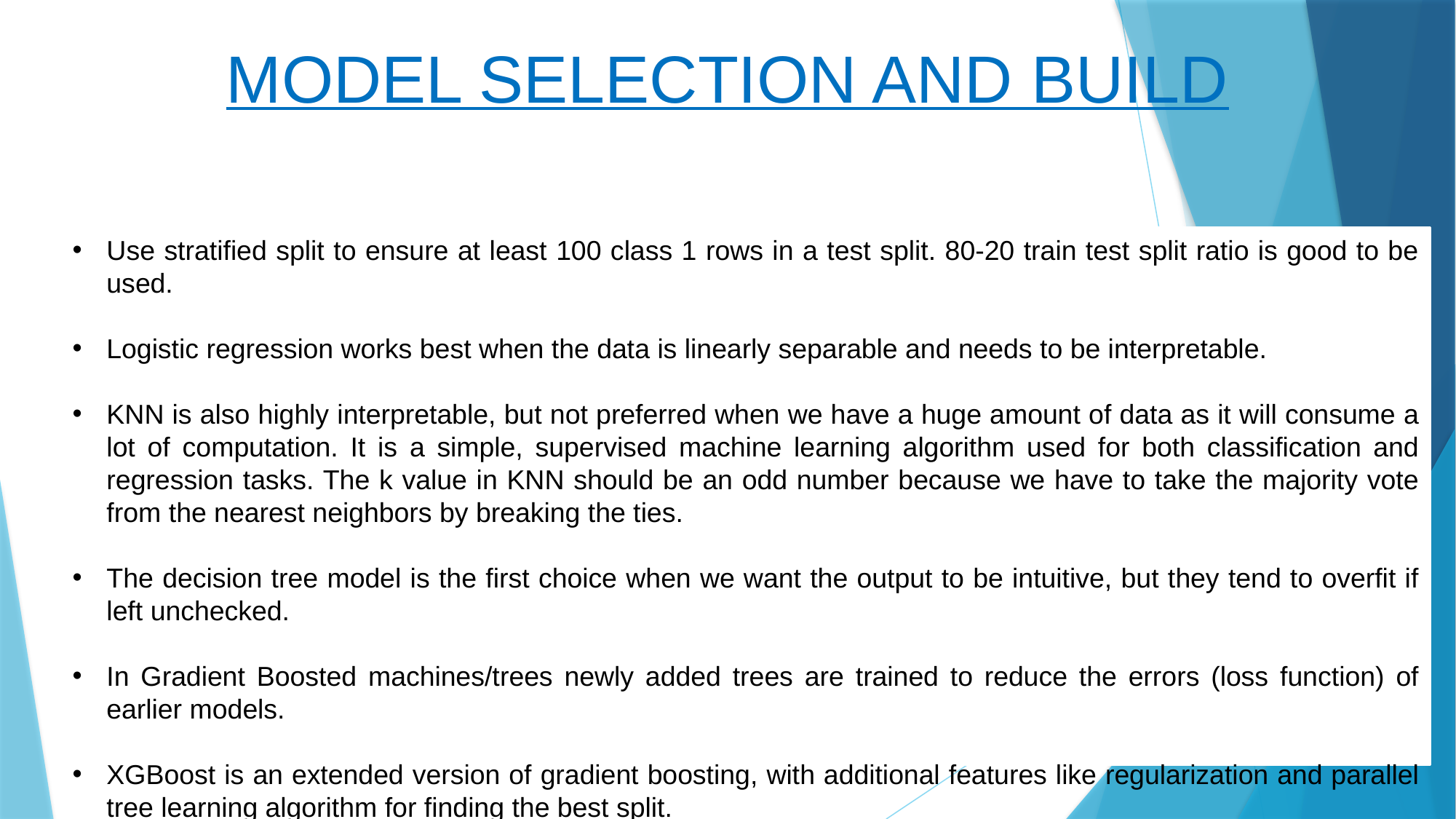

MODEL SELECTION AND BUILD
Use stratified split to ensure at least 100 class 1 rows in a test split. 80-20 train test split ratio is good to be used.

Logistic regression works best when the data is linearly separable and needs to be interpretable.

KNN is also highly interpretable, but not preferred when we have a huge amount of data as it will consume a lot of computation. It is a simple, supervised machine learning algorithm used for both classification and regression tasks. The k value in KNN should be an odd number because we have to take the majority vote from the nearest neighbors by breaking the ties.

The decision tree model is the first choice when we want the output to be intuitive, but they tend to overfit if left unchecked.

In Gradient Boosted machines/trees newly added trees are trained to reduce the errors (loss function) of earlier models.

XGBoost is an extended version of gradient boosting, with additional features like regularization and parallel tree learning algorithm for finding the best split.